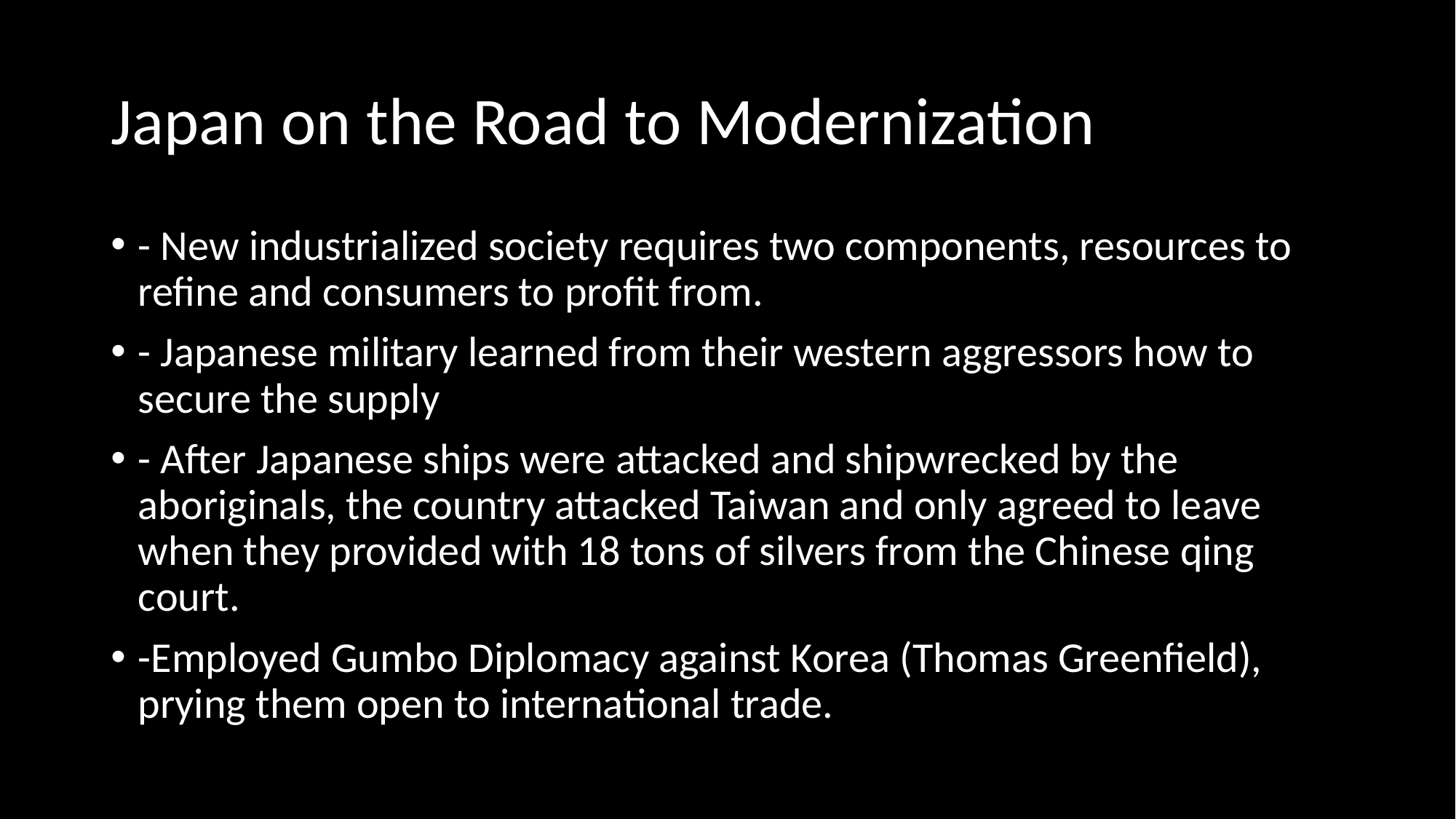

# Japan on the Road to Modernization
- New industrialized society requires two components, resources to refine and consumers to profit from.
- Japanese military learned from their western aggressors how to secure the supply
- After Japanese ships were attacked and shipwrecked by the aboriginals, the country attacked Taiwan and only agreed to leave when they provided with 18 tons of silvers from the Chinese qing court.
-Employed Gumbo Diplomacy against Korea (Thomas Greenfield), prying them open to international trade.